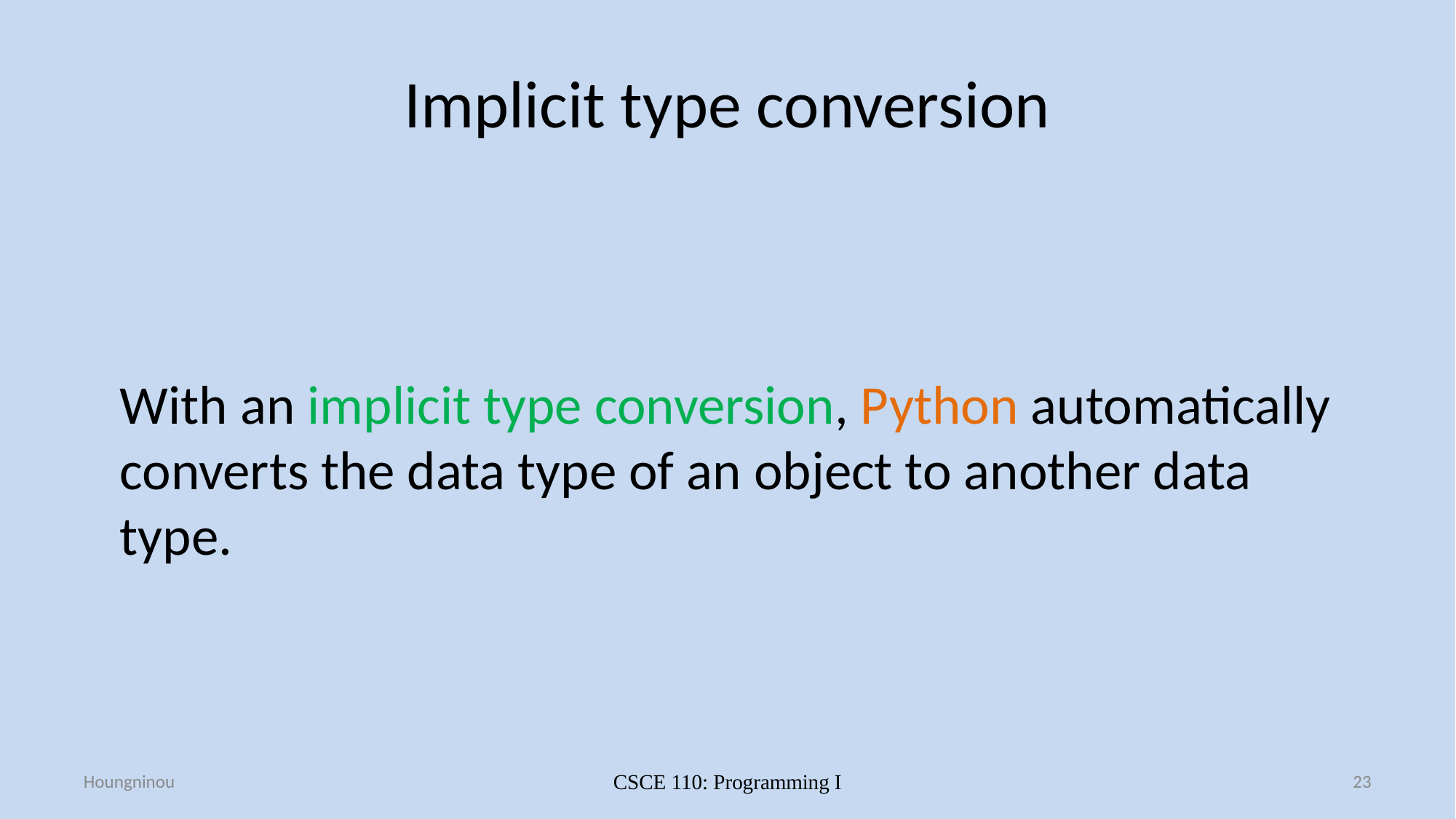

# Implicit type conversion
With an implicit type conversion, Python automatically converts the data type of an object to another data type.

Houngninou
CSCE 110: Programming I
23